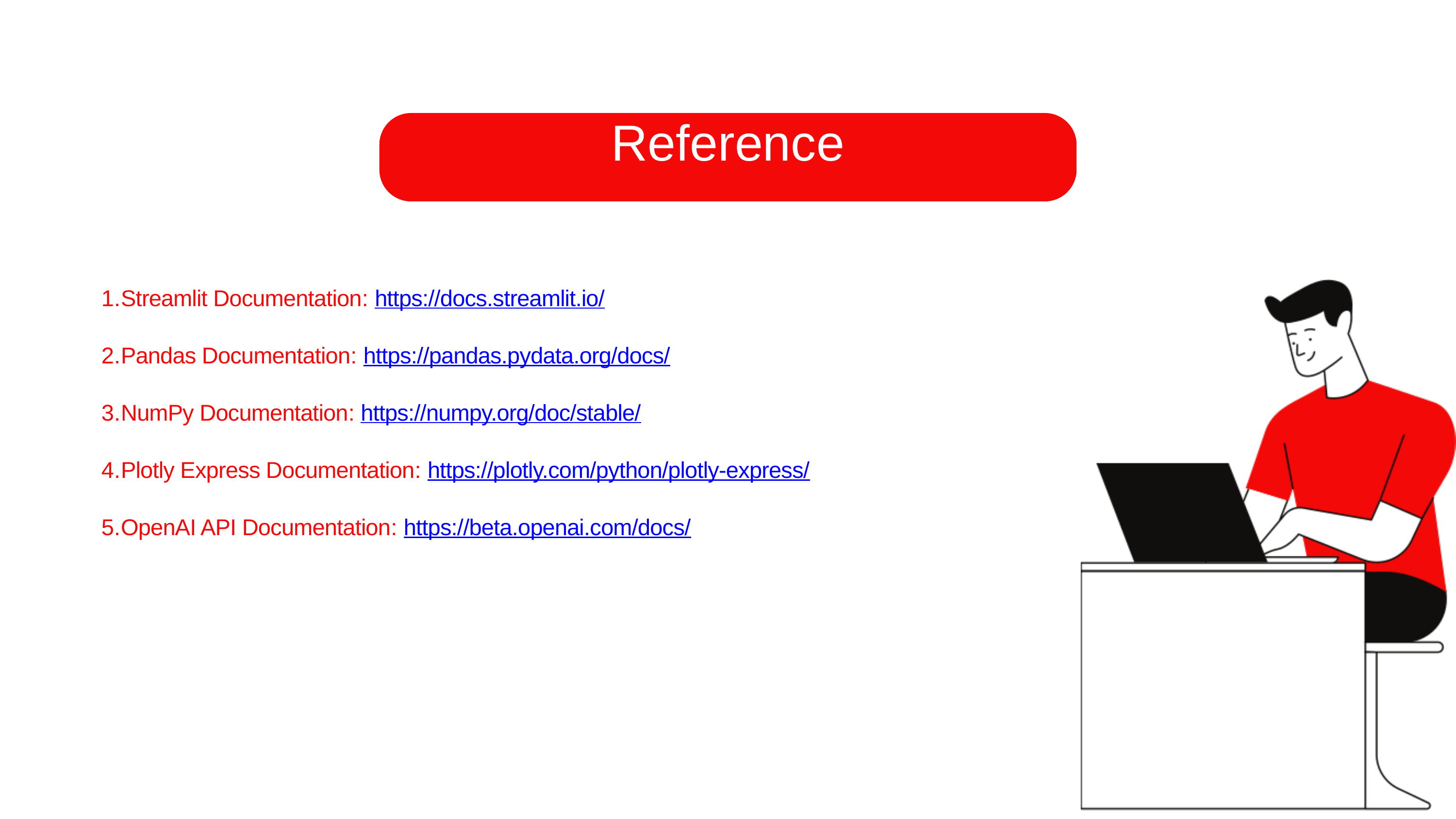

Reference
Streamlit Documentation: https://docs.streamlit.io/
Pandas Documentation: https://pandas.pydata.org/docs/
NumPy Documentation: https://numpy.org/doc/stable/
Plotly Express Documentation: https://plotly.com/python/plotly-express/
OpenAI API Documentation: https://beta.openai.com/docs/